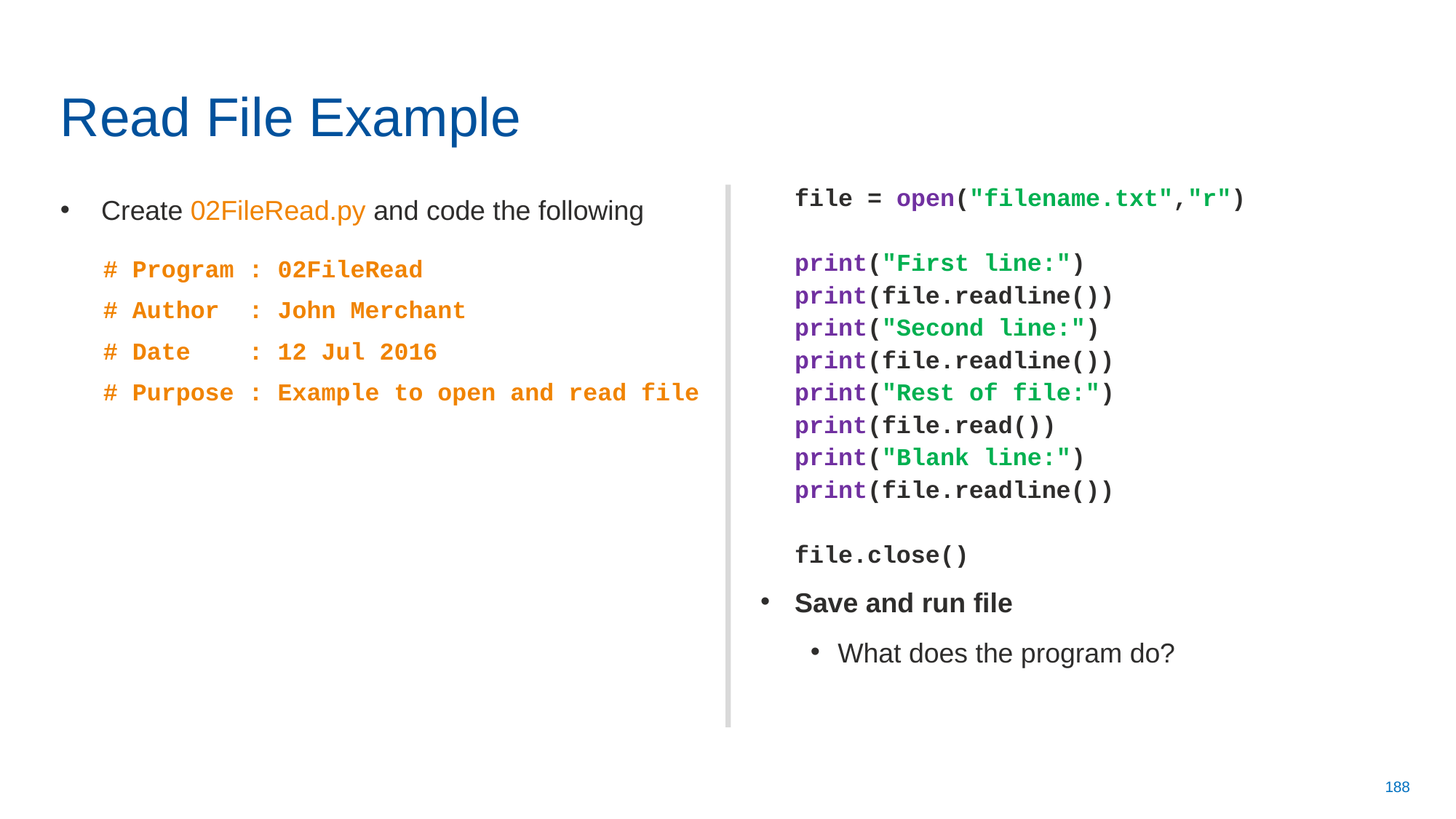

# Read File Example
Create 02FileRead.py and code the following
# Program : 02FileRead
# Author  : John Merchant
# Date    : 12 Jul 2016
# Purpose : Example to open and read file

file = open("filename.txt","r")

print("First line:")
print(file.readline())
print("Second line:")
print(file.readline())
print("Rest of file:")
print(file.read())
print("Blank line:")
print(file.readline())

file.close()
Save and run file
What does the program do?